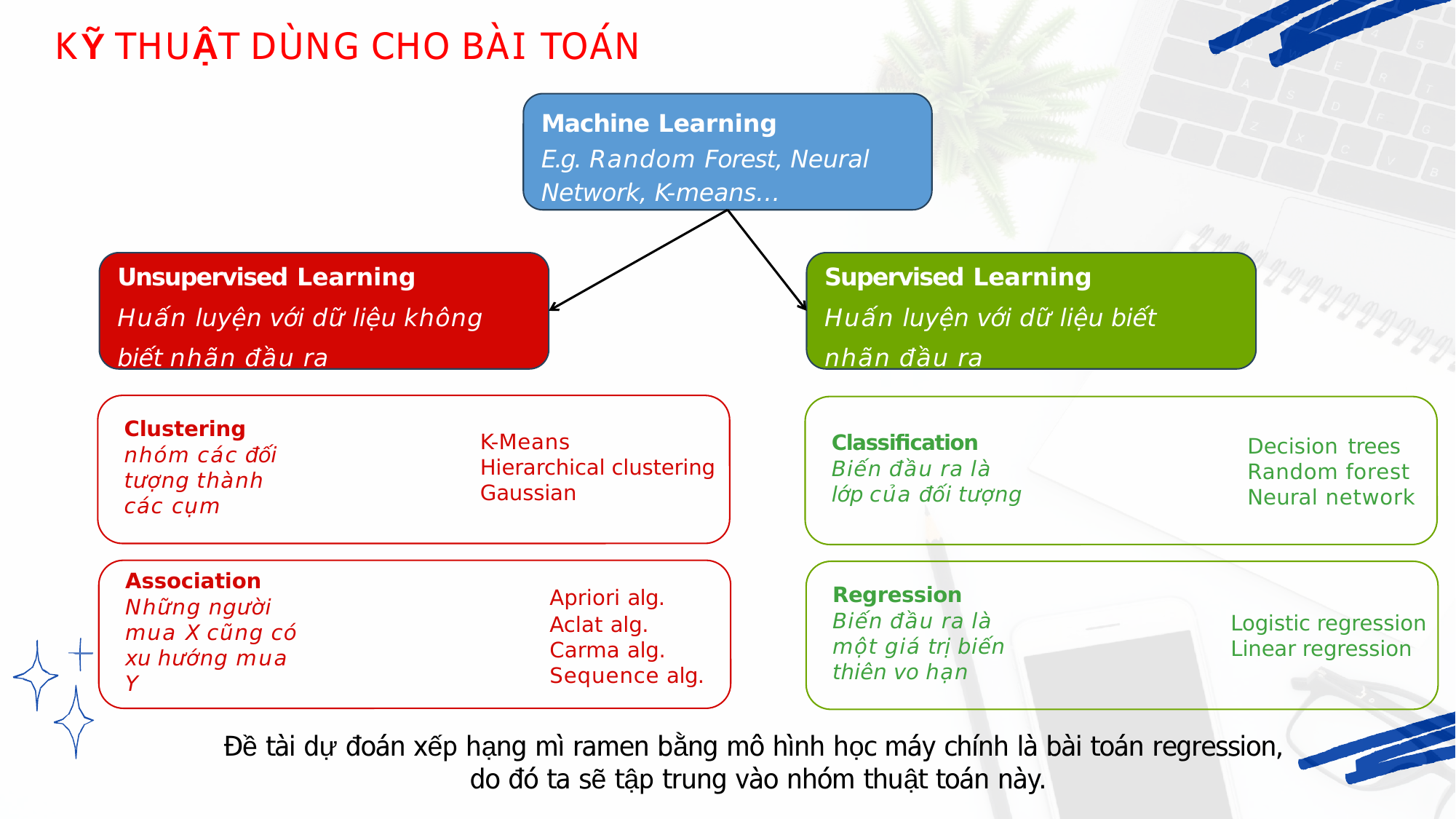

KỸ THUẬT DÙNG CHO BÀI TOÁN
Machine Learning
E.g. Random Forest, Neural Network, K-means…
Unsupervised Learning
Huấn luyện với dữ liệu không biết nhãn đầu ra
Supervised Learning
Huấn luyện với dữ liệu biết nhãn đầu ra

Clustering
nhóm các đối tượng thành các cụm
K-Means
Hierarchical clustering Gaussian
Classification
Biến đầu ra là lớp của đối tượng
Decision trees Random forest
Neural network

Association
Những người mua X cũng có xu hướng mua Y
Regression
Biến đầu ra là một giá trị biến thiên vo hạn
Logistic regression Linear regression
Apriori alg.
Aclat alg.
Carma alg.
Sequence alg.
Đề tài dự đoán xếp hạng mì ramen bằng mô hình học máy chính là bài toán regression,
do đó ta sẽ tập trung vào nhóm thuật toán này.